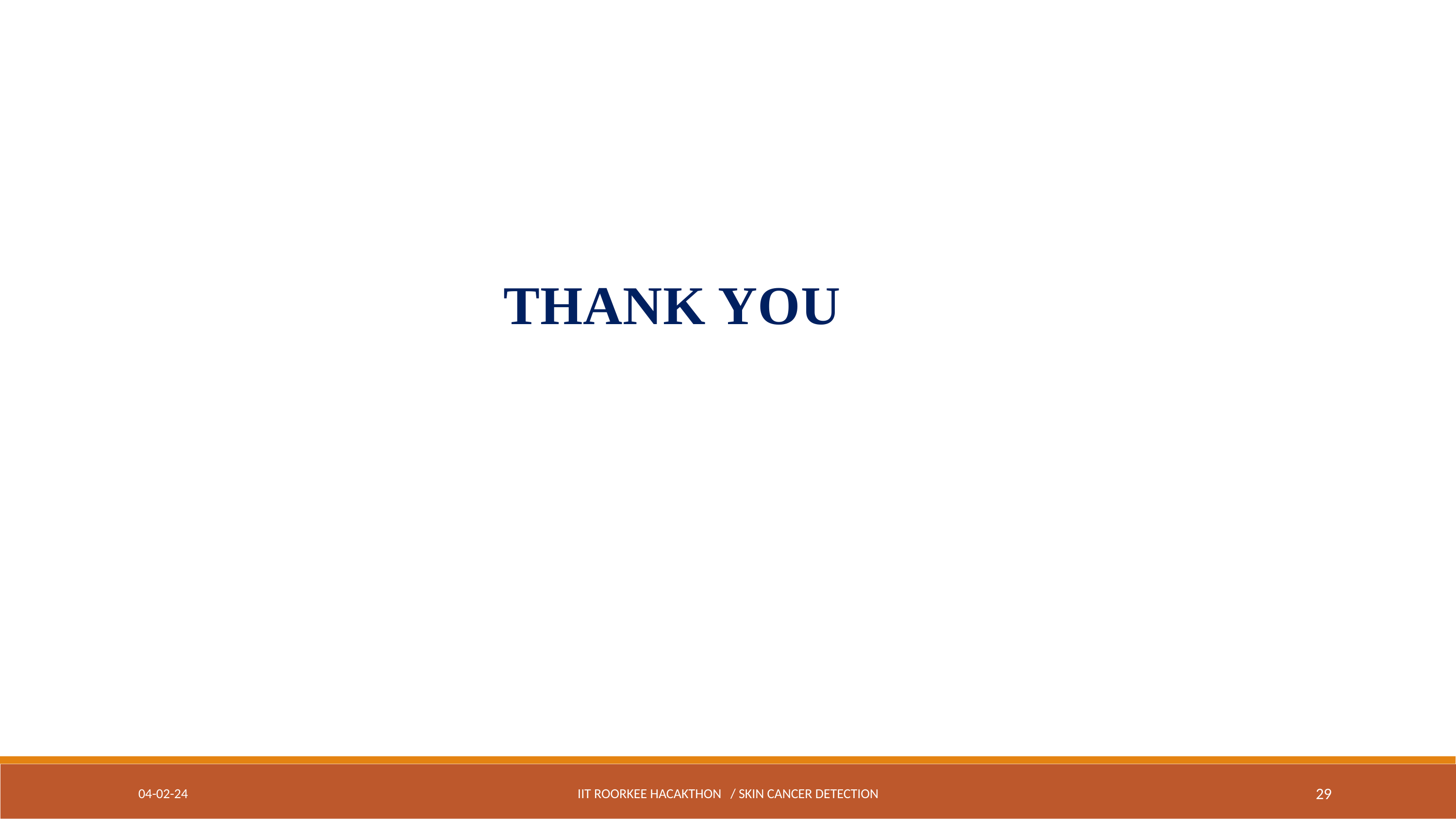

THANK YOU
04-02-24
IIT ROORKEE HACAKTHON   / skin cancer detection
29